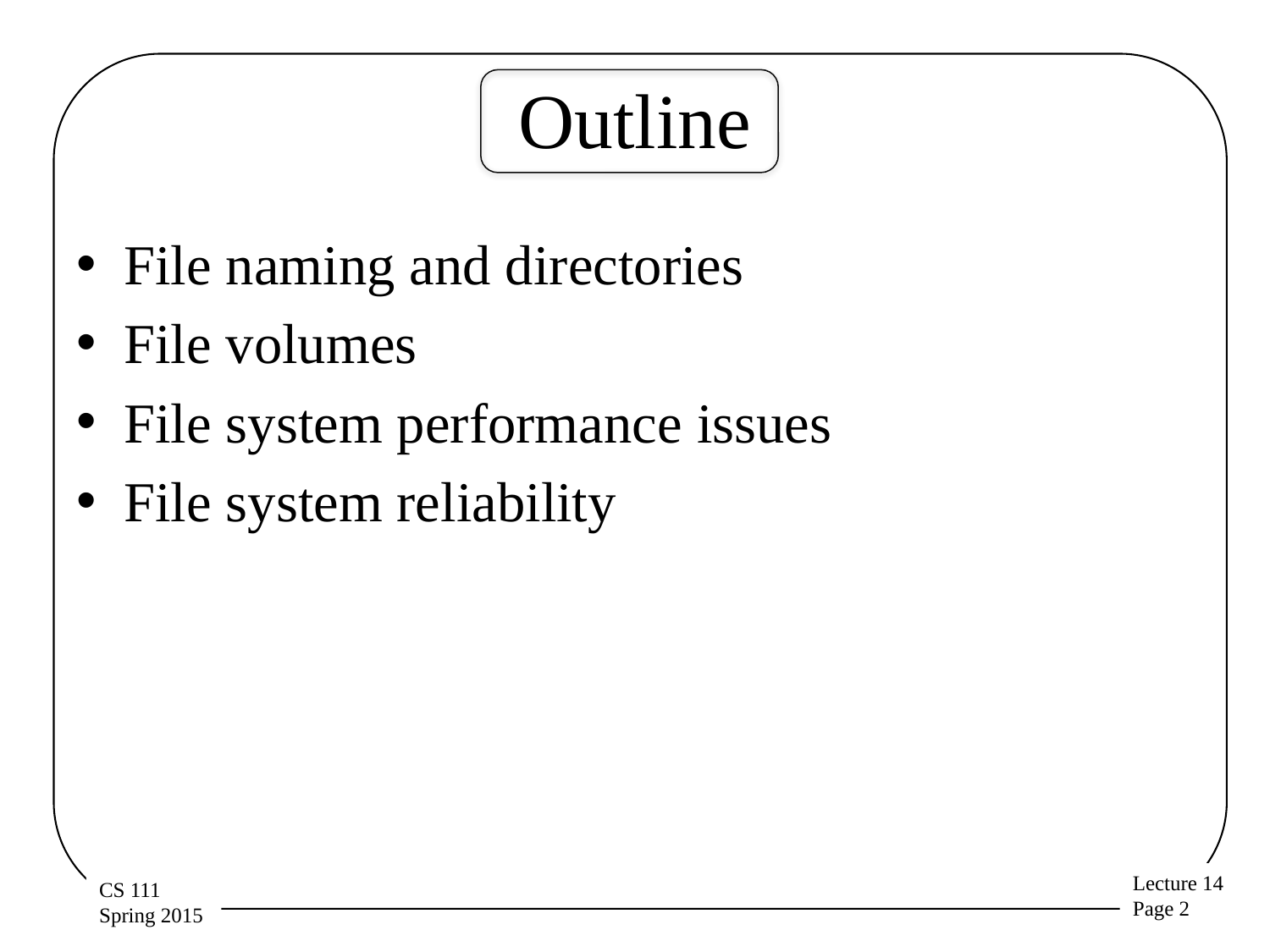

# Outline

File naming and directories
File volumes
File system performance issues
File system reliability